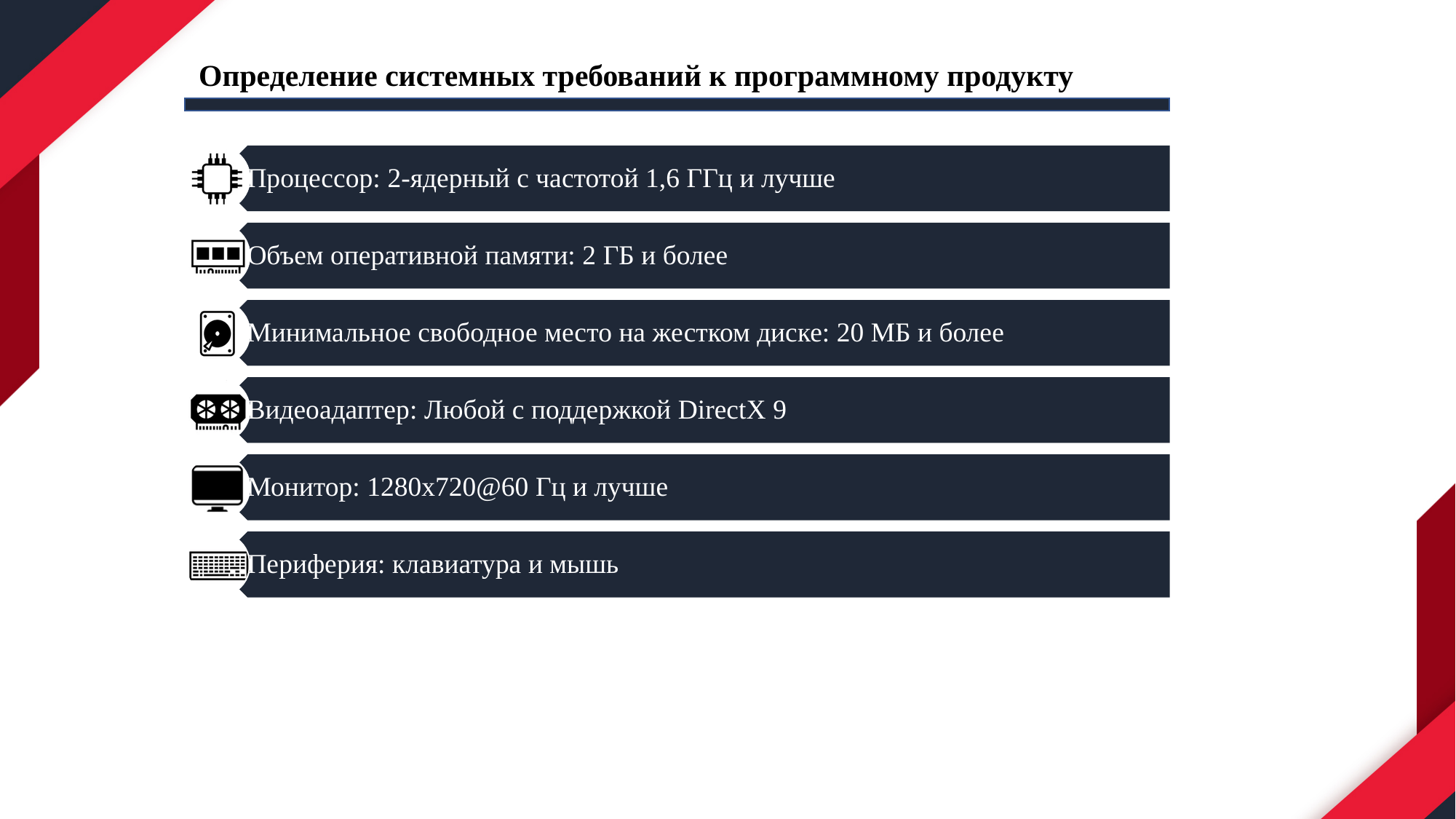

Определение системных требований к программному продукту

Процессор: 2-ядерный с частотой 1,6 ГГц и лучше
Объем оперативной памяти: 2 ГБ и более
Минимальное свободное место на жестком диске: 20 МБ и более
Видеоадаптер: Любой с поддержкой DirectX 9
Монитор: 1280x720@60 Гц и лучше
Периферия: клавиатура и мышь